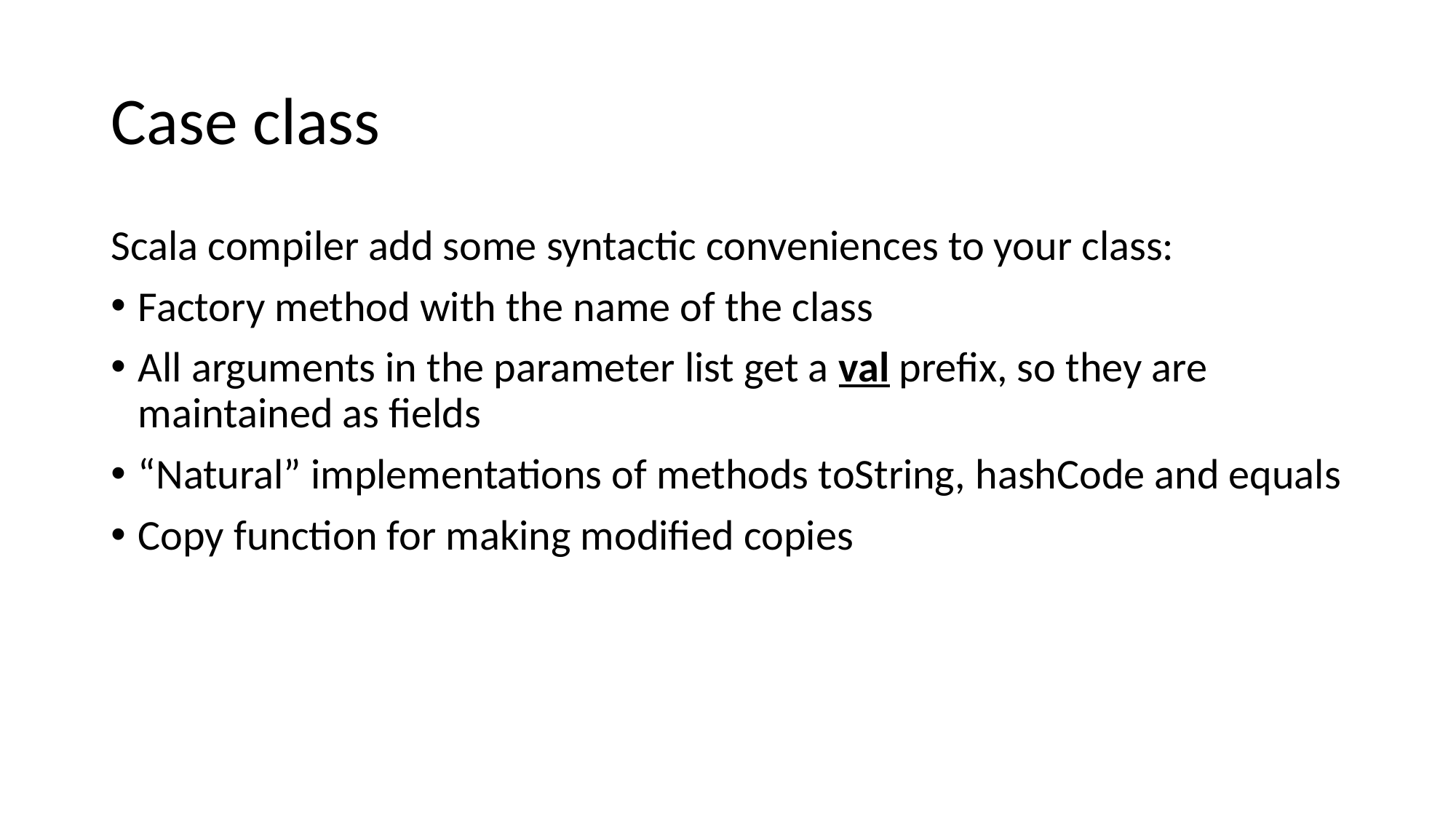

# Case class
Scala compiler add some syntactic conveniences to your class:
Factory method with the name of the class
All arguments in the parameter list get a val prefix, so they are maintained as fields
“Natural” implementations of methods toString, hashCode and equals
Copy function for making modified copies